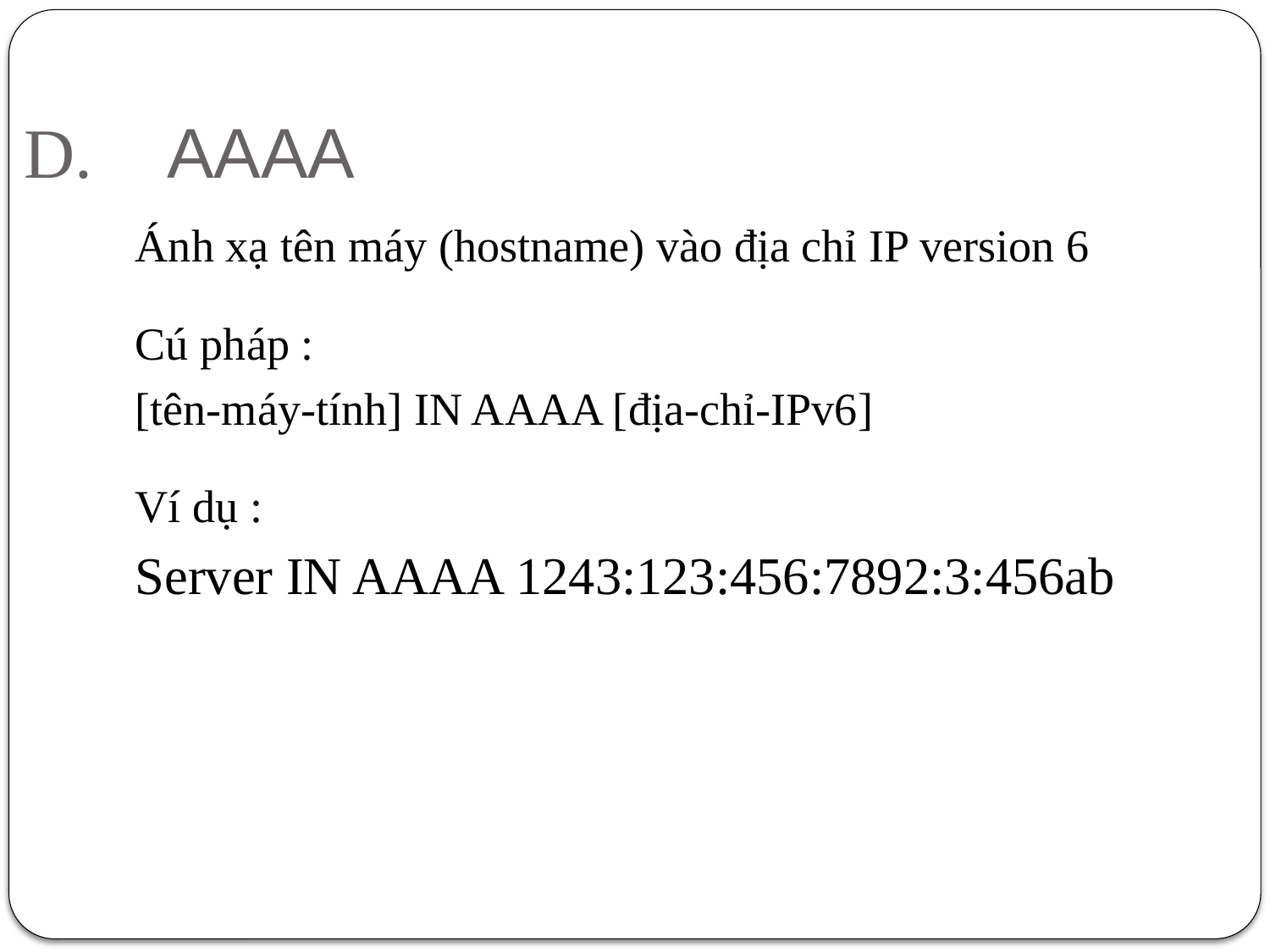

# D.	 AAAA
	Ánh xạ tên máy (hostname) vào địa chỉ IP version 6
Cú pháp :
	[tên-máy-tính] IN AAAA [địa-chỉ-IPv6]
Ví dụ :
	Server IN AAAA 1243:123:456:7892:3:456ab